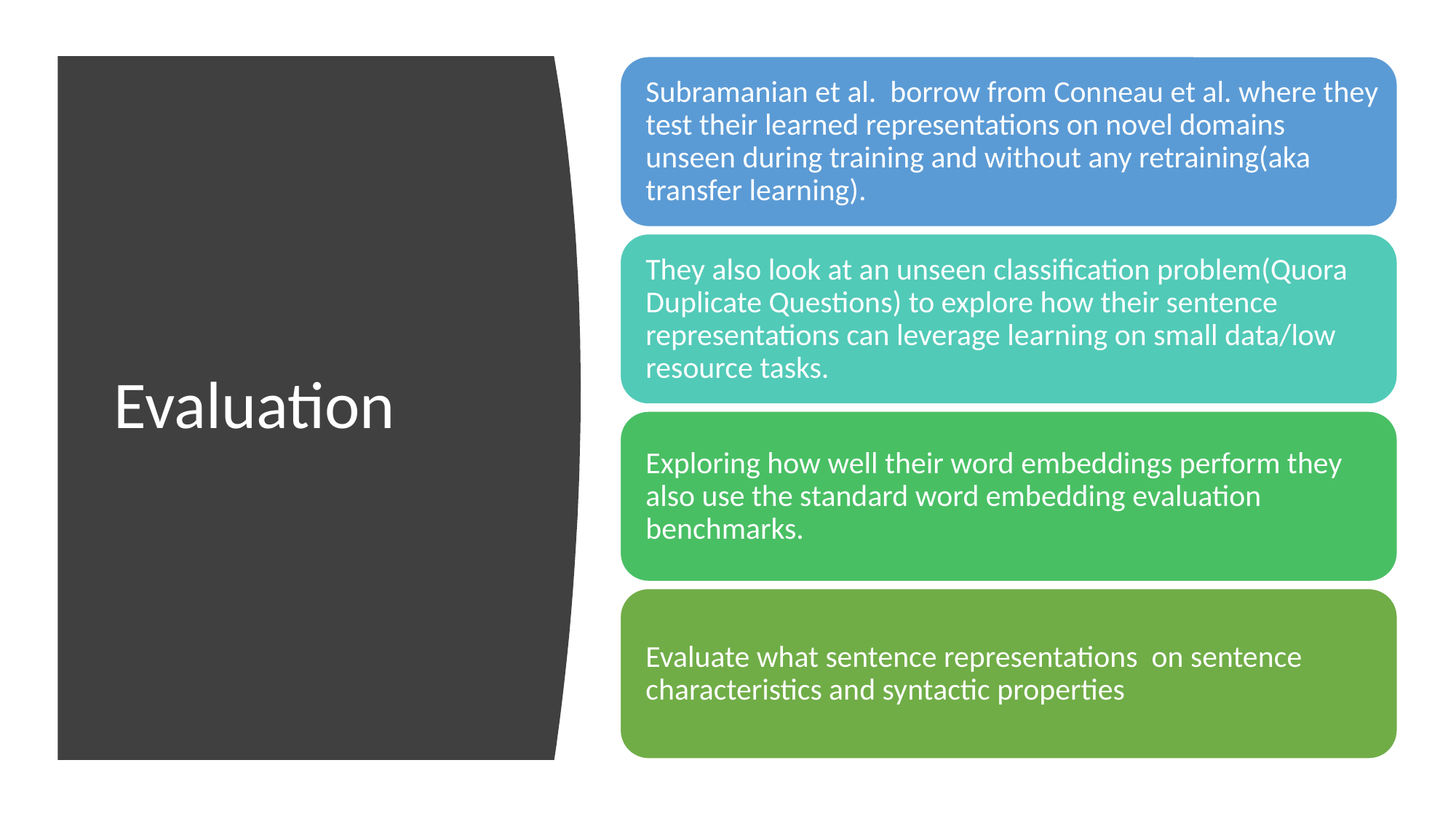

Subramanian et al.  borrow from Conneau et al. where they test their learned representations on novel domains unseen during training and without any retraining(aka transfer learning).
They also look at an unseen classification problem(Quora Duplicate Questions) to explore how their sentence representations can leverage learning on small data/low resource tasks.
Exploring how well their word embeddings perform they also use the standard word embedding evaluation benchmarks.
Evaluate what sentence representations  on sentence characteristics and syntactic properties

# Evaluation